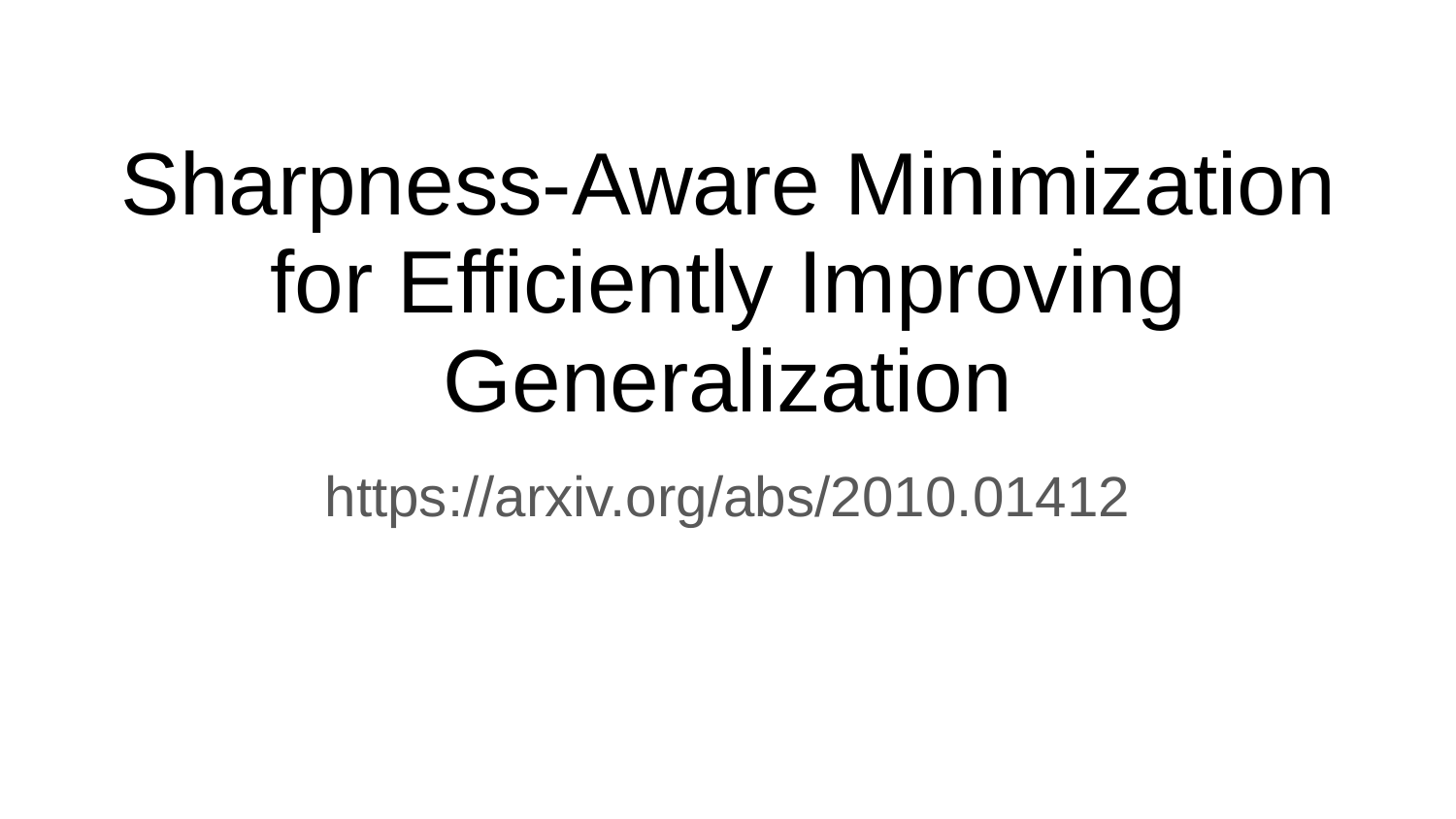

# Sharpness-Aware Minimization for Efficiently Improving Generalization​
https://arxiv.org/abs/2010.01412​